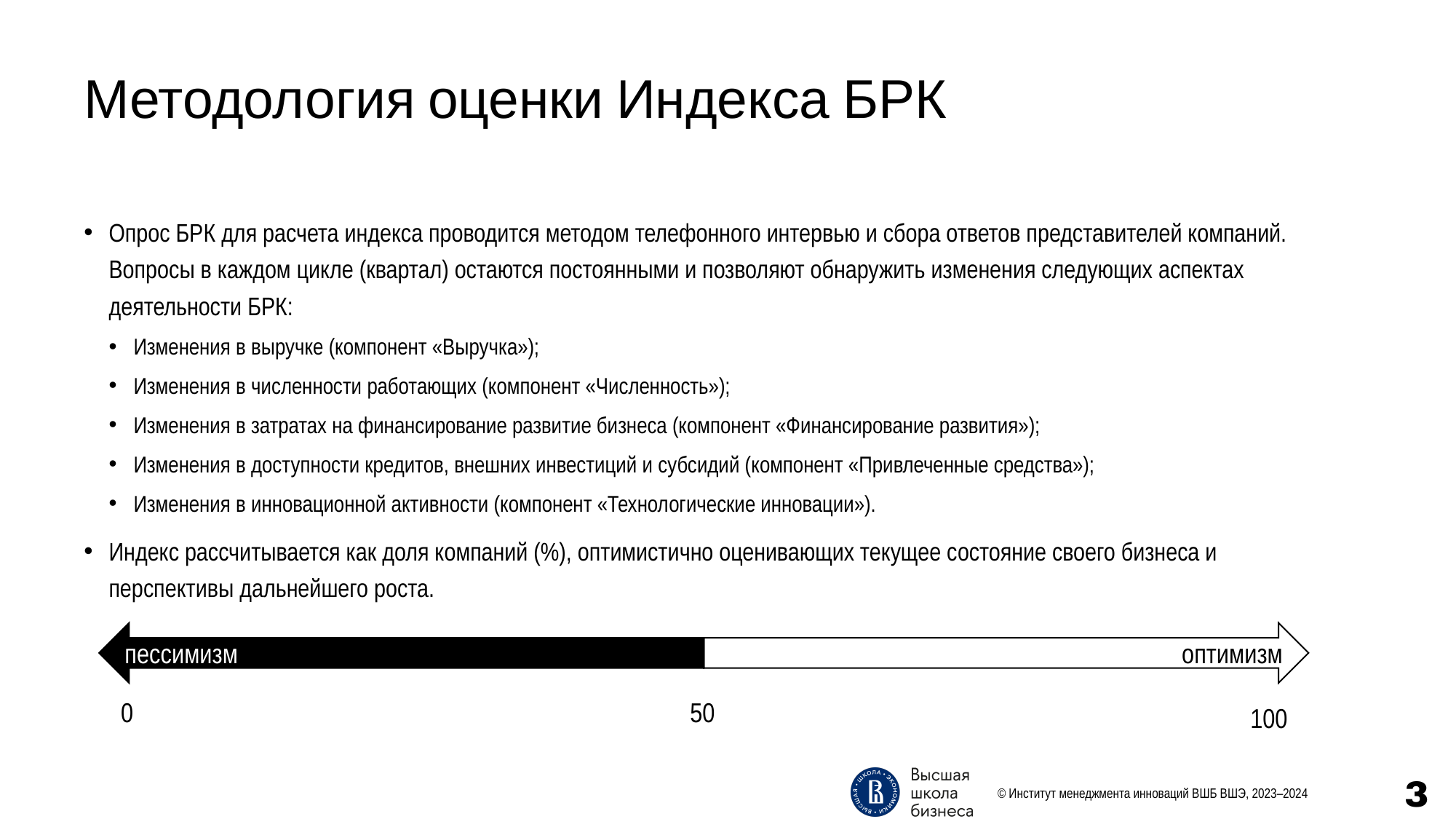

# Методология оценки Индекса БРК
Опрос БРК для расчета индекса проводится методом телефонного интервью и сбора ответов представителей компаний. Вопросы в каждом цикле (квартал) остаются постоянными и позволяют обнаружить изменения следующих аспектах деятельности БРК:
Изменения в выручке (компонент «Выручка»);
Изменения в численности работающих (компонент «Численность»);
Изменения в затратах на финансирование развитие бизнеса (компонент «Финансирование развития»);
Изменения в доступности кредитов, внешних инвестиций и субсидий (компонент «Привлеченные средства»);
Изменения в инновационной активности (компонент «Технологические инновации»).
Индекс рассчитывается как доля компаний (%), оптимистично оценивающих текущее состояние своего бизнеса и перспективы дальнейшего роста.
пессимизм
оптимизм
0
50
100
© Институт менеджмента инноваций ВШБ ВШЭ, 2023–2024
3